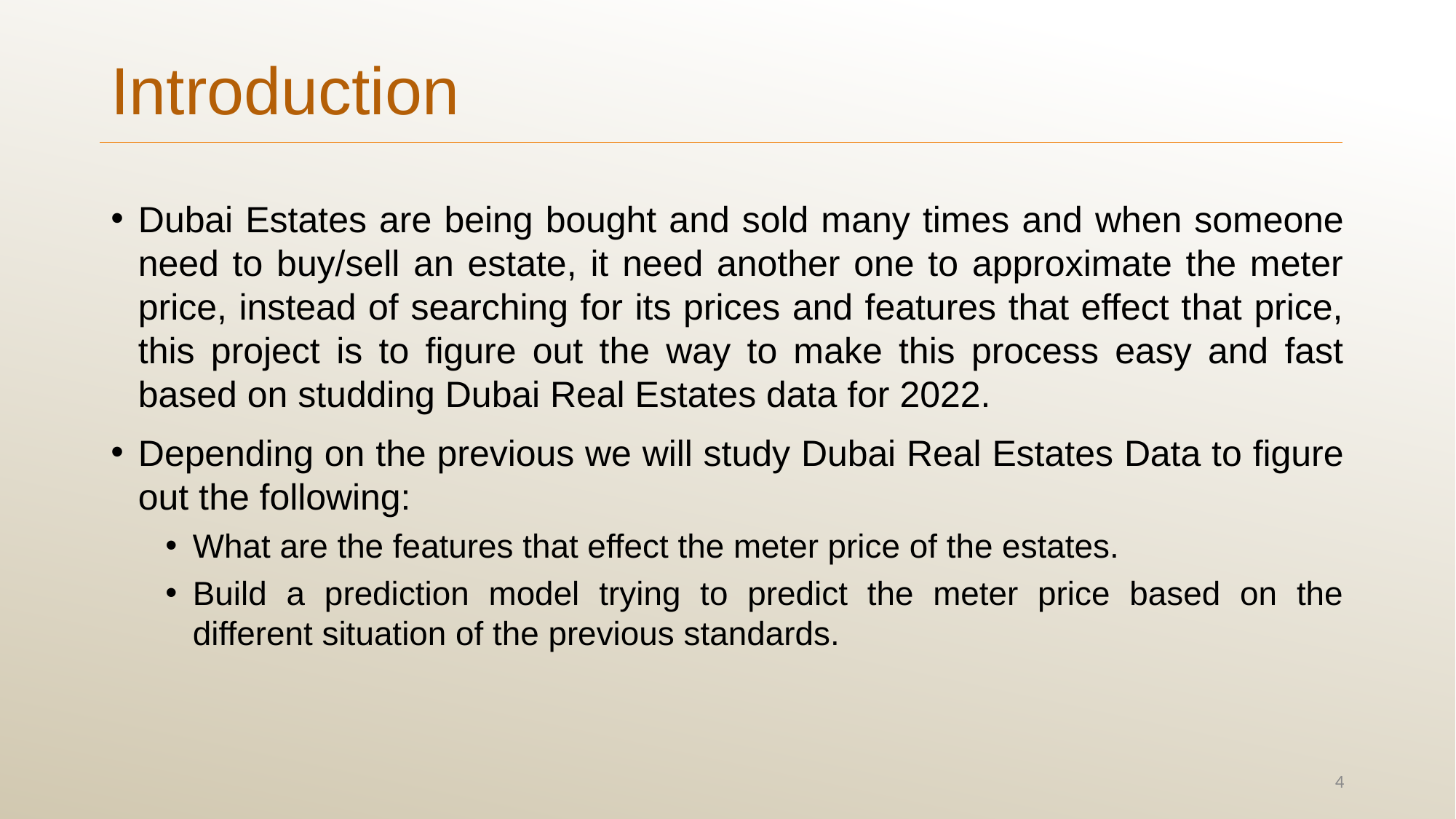

Introduction
Dubai Estates are being bought and sold many times and when someone need to buy/sell an estate, it need another one to approximate the meter price, instead of searching for its prices and features that effect that price, this project is to figure out the way to make this process easy and fast based on studding Dubai Real Estates data for 2022.
Depending on the previous we will study Dubai Real Estates Data to figure out the following:
What are the features that effect the meter price of the estates.
Build a prediction model trying to predict the meter price based on the different situation of the previous standards.
4